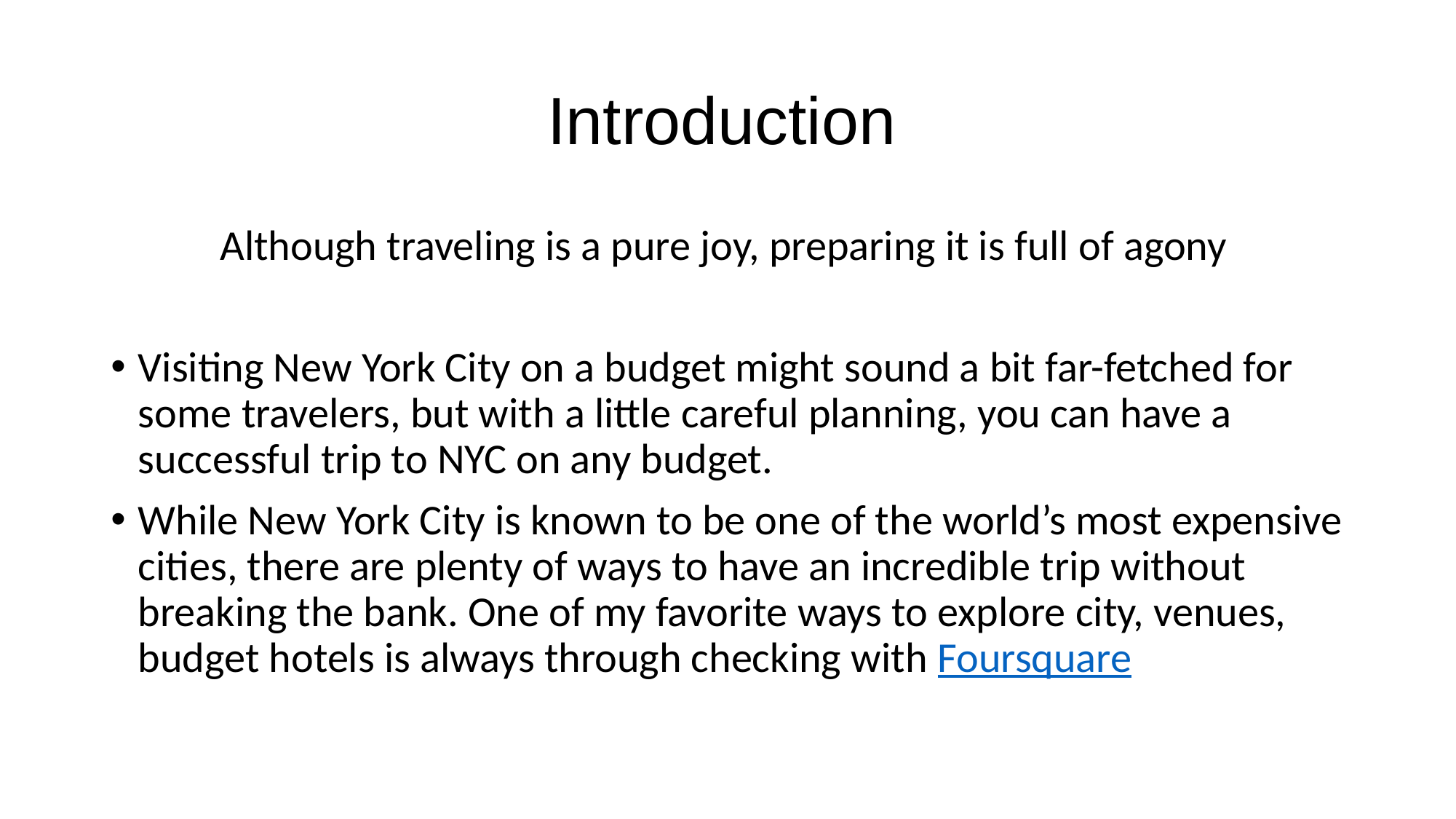

# Introduction
	Although traveling is a pure joy, preparing it is full of agony

Visiting New York City on a budget might sound a bit far-fetched for some travelers, but with a little careful planning, you can have a successful trip to NYC on any budget.
While New York City is known to be one of the world’s most expensive cities, there are plenty of ways to have an incredible trip without breaking the bank. One of my favorite ways to explore city, venues, budget hotels is always through checking with Foursquare